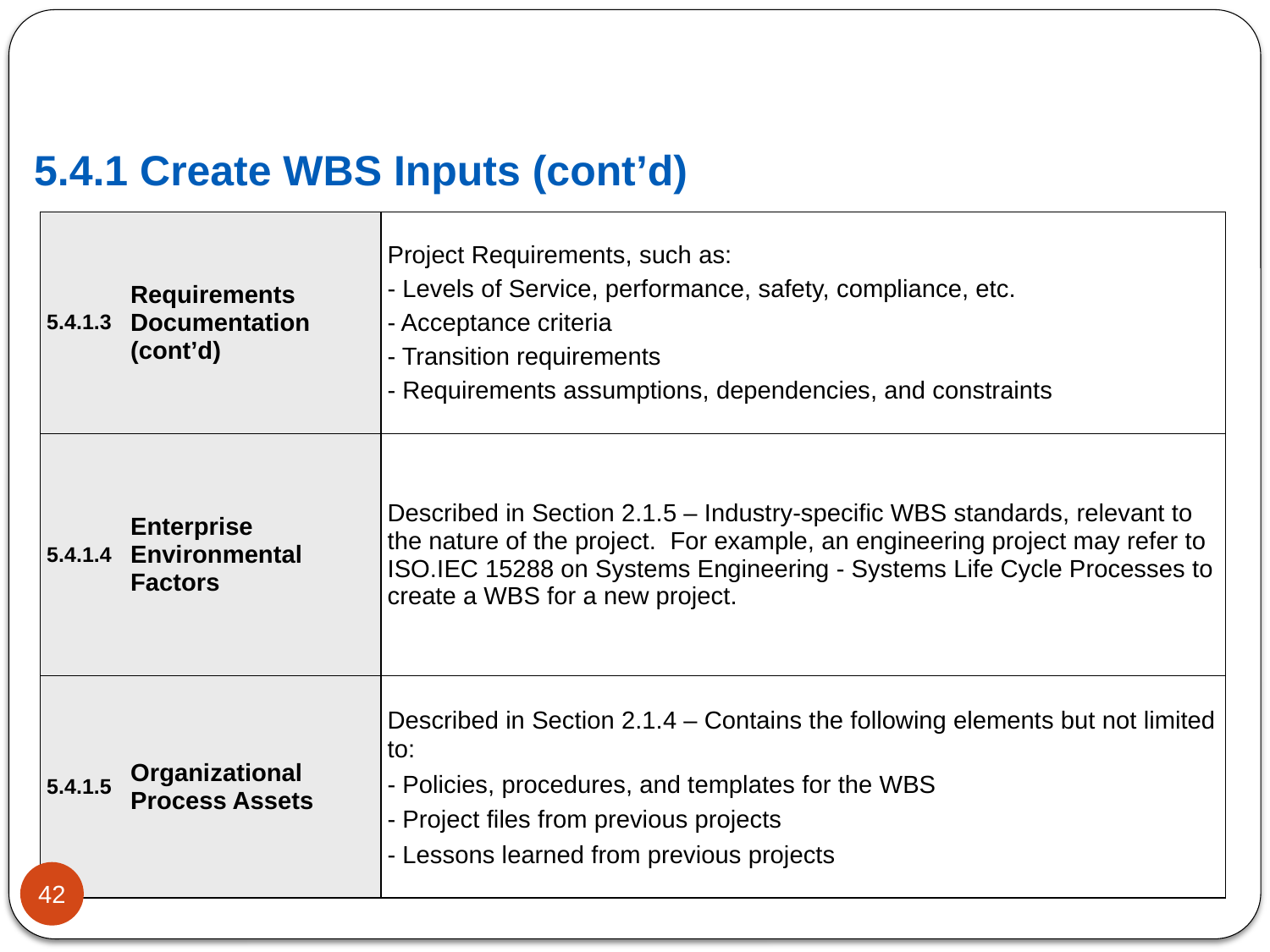

5.4.1 Create WBS Inputs (cont’d)
| 5.4.1.3 | Requirements Documentation (cont’d) | Project Requirements, such as: - Levels of Service, performance, safety, compliance, etc. - Acceptance criteria - Transition requirements - Requirements assumptions, dependencies, and constraints |
| --- | --- | --- |
| 5.4.1.4 | Enterprise Environmental Factors | Described in Section 2.1.5 – Industry-specific WBS standards, relevant to the nature of the project. For example, an engineering project may refer to ISO.IEC 15288 on Systems Engineering - Systems Life Cycle Processes to create a WBS for a new project. |
| 5.4.1.5 | Organizational Process Assets | Described in Section 2.1.4 – Contains the following elements but not limited to: - Policies, procedures, and templates for the WBS - Project files from previous projects - Lessons learned from previous projects |
42